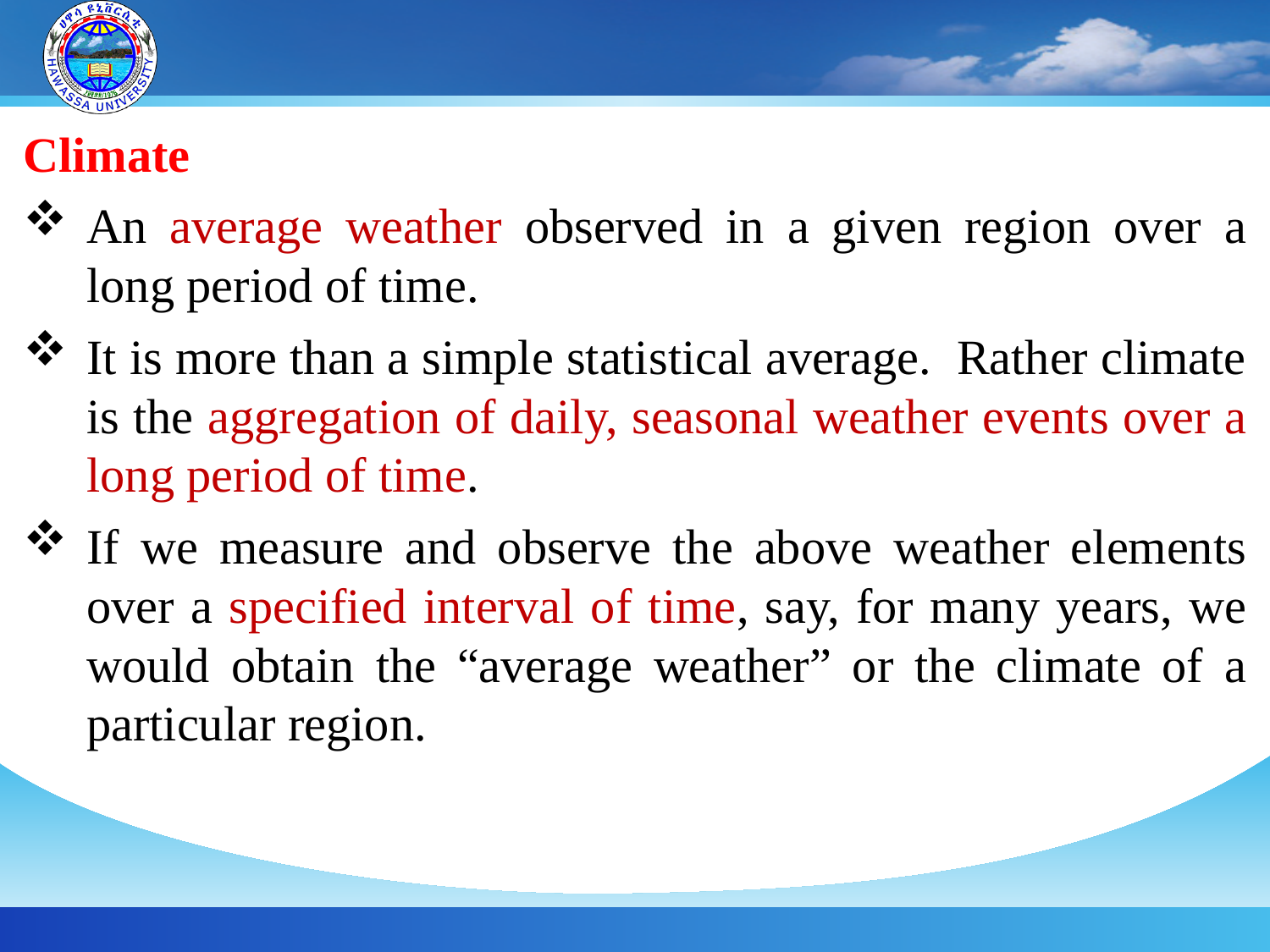

Climate
An average weather observed in a given region over a long period of time.
It is more than a simple statistical average.  Rather climate is the aggregation of daily, seasonal weather events over a long period of time.
If we measure and observe the above weather elements over a specified interval of time, say, for many years, we would obtain the “average weather” or the climate of a particular region.